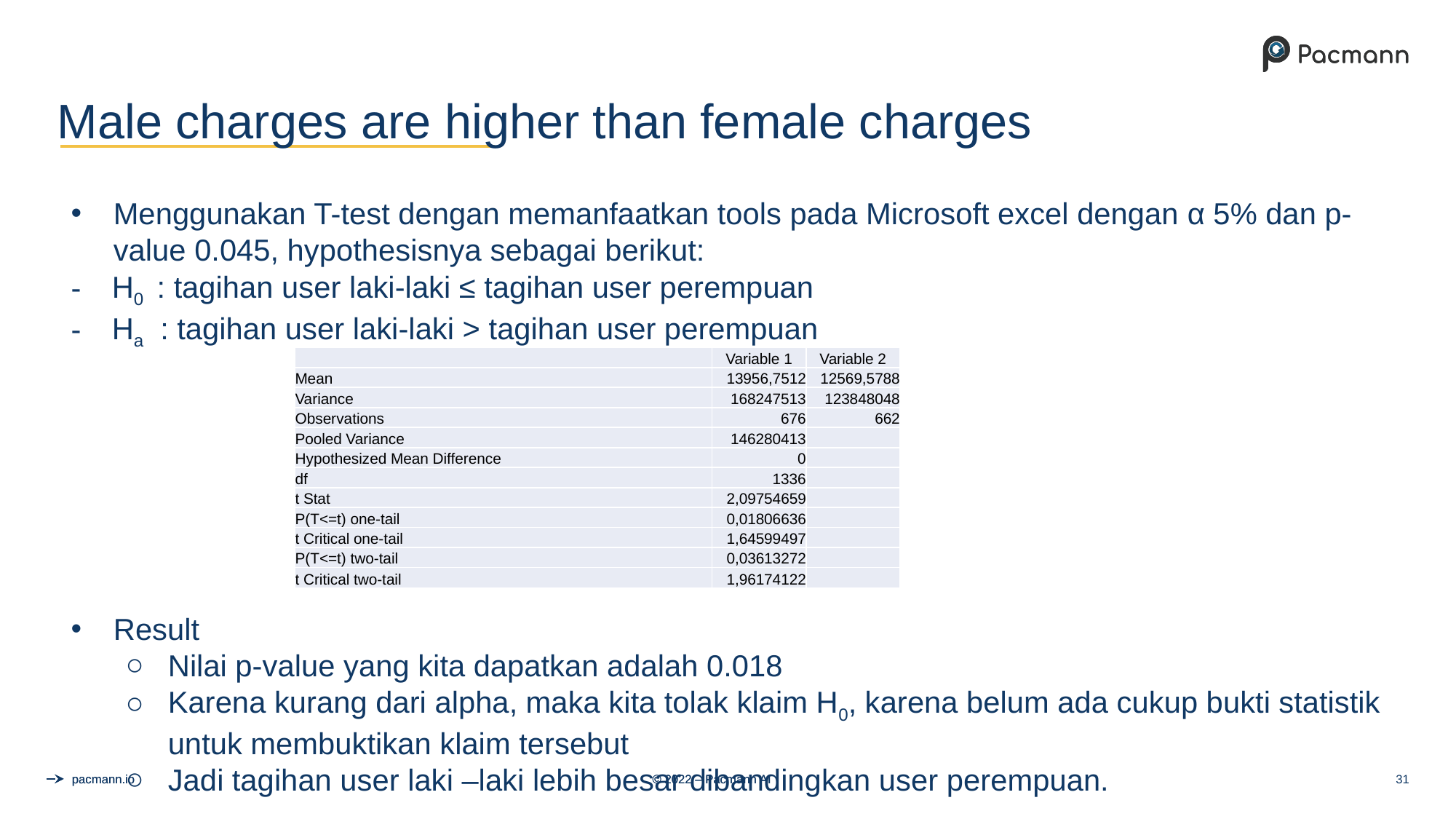

# Male charges are higher than female charges
Menggunakan T-test dengan memanfaatkan tools pada Microsoft excel dengan α 5% dan p-value 0.045, hypothesisnya sebagai berikut:
H0  : tagihan user laki-laki ≤ tagihan user perempuan
Ha  : tagihan user laki-laki > tagihan user perempuan

Result
Nilai p-value yang kita dapatkan adalah 0.018
Karena kurang dari alpha, maka kita tolak klaim H0, karena belum ada cukup bukti statistik untuk membuktikan klaim tersebut
Jadi tagihan user laki –laki lebih besar dibandingkan user perempuan.
|  | Variable 1 | Variable 2 |
| --- | --- | --- |
| Mean | 13956,7512 | 12569,5788 |
| Variance | 168247513 | 123848048 |
| Observations | 676 | 662 |
| Pooled Variance | 146280413 |  |
| Hypothesized Mean Difference | 0 |  |
| df | 1336 |  |
| t Stat | 2,09754659 |  |
| P(T<=t) one-tail | 0,01806636 |  |
| t Critical one-tail | 1,64599497 |  |
| P(T<=t) two-tail | 0,03613272 |  |
| t Critical two-tail | 1,96174122 |  |